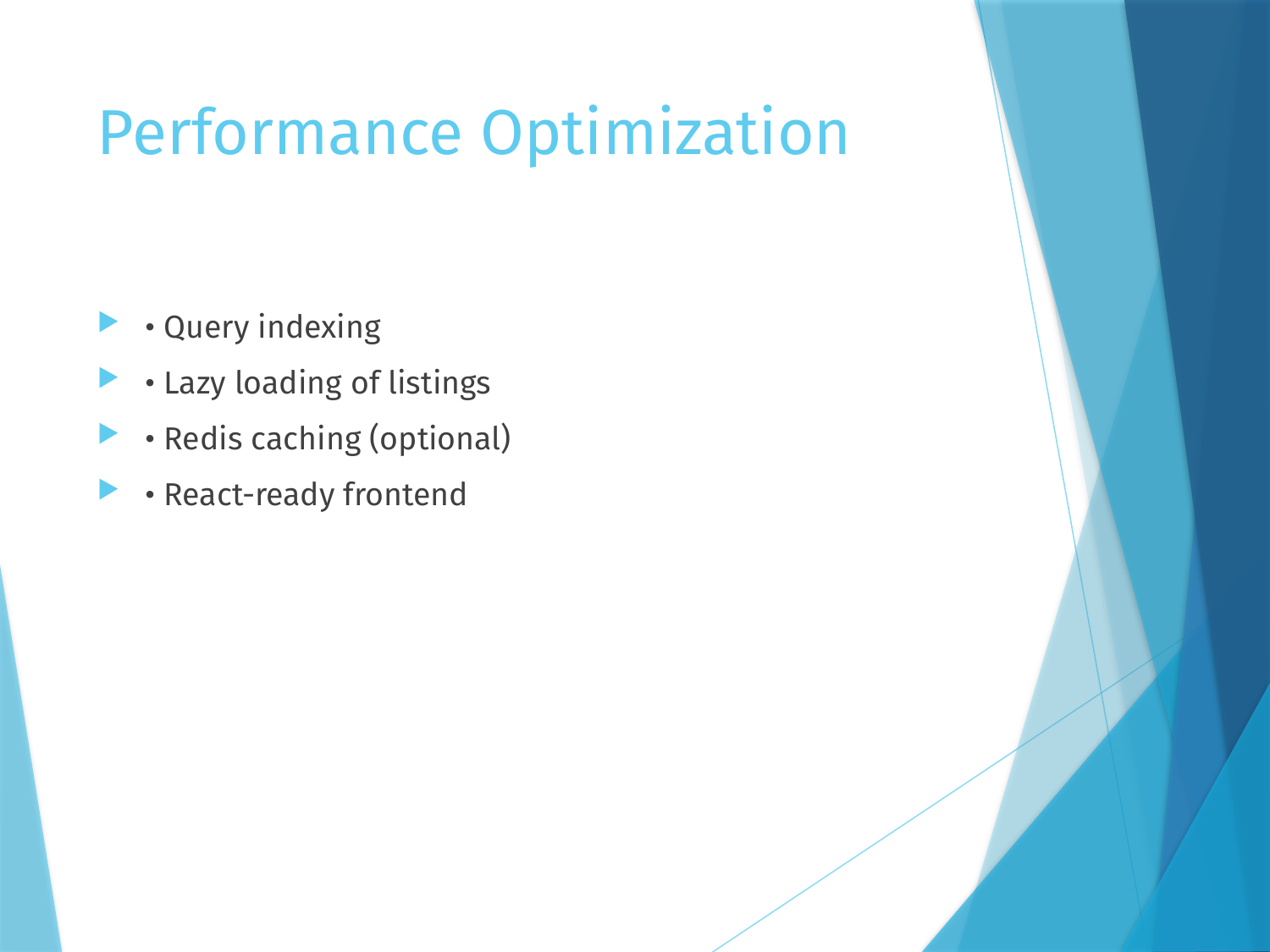

# Performance Optimization
• Query indexing
• Lazy loading of listings
• Redis caching (optional)
• React-ready frontend